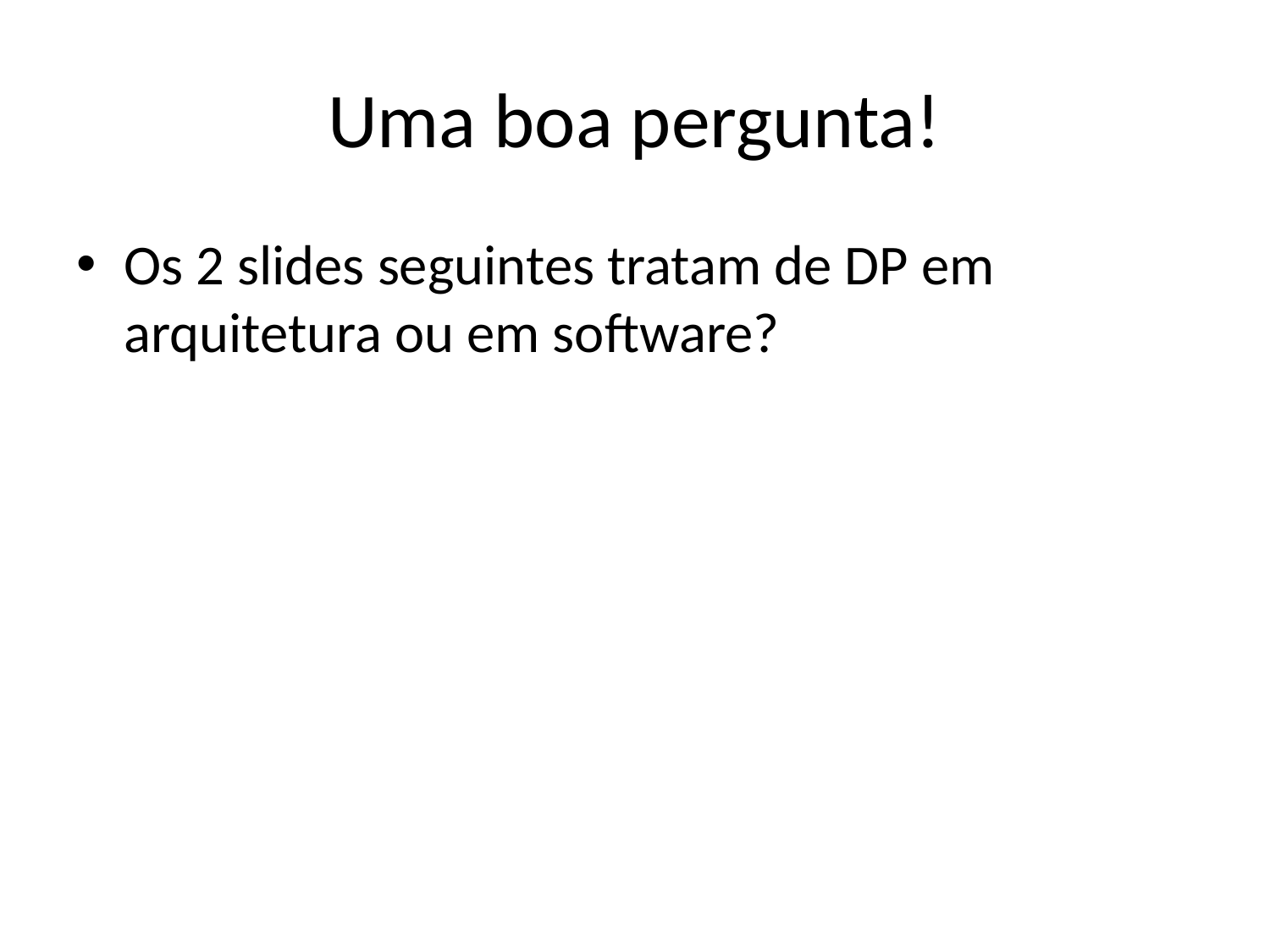

Uma boa pergunta!
Os 2 slides seguintes tratam de DP em arquitetura ou em software?